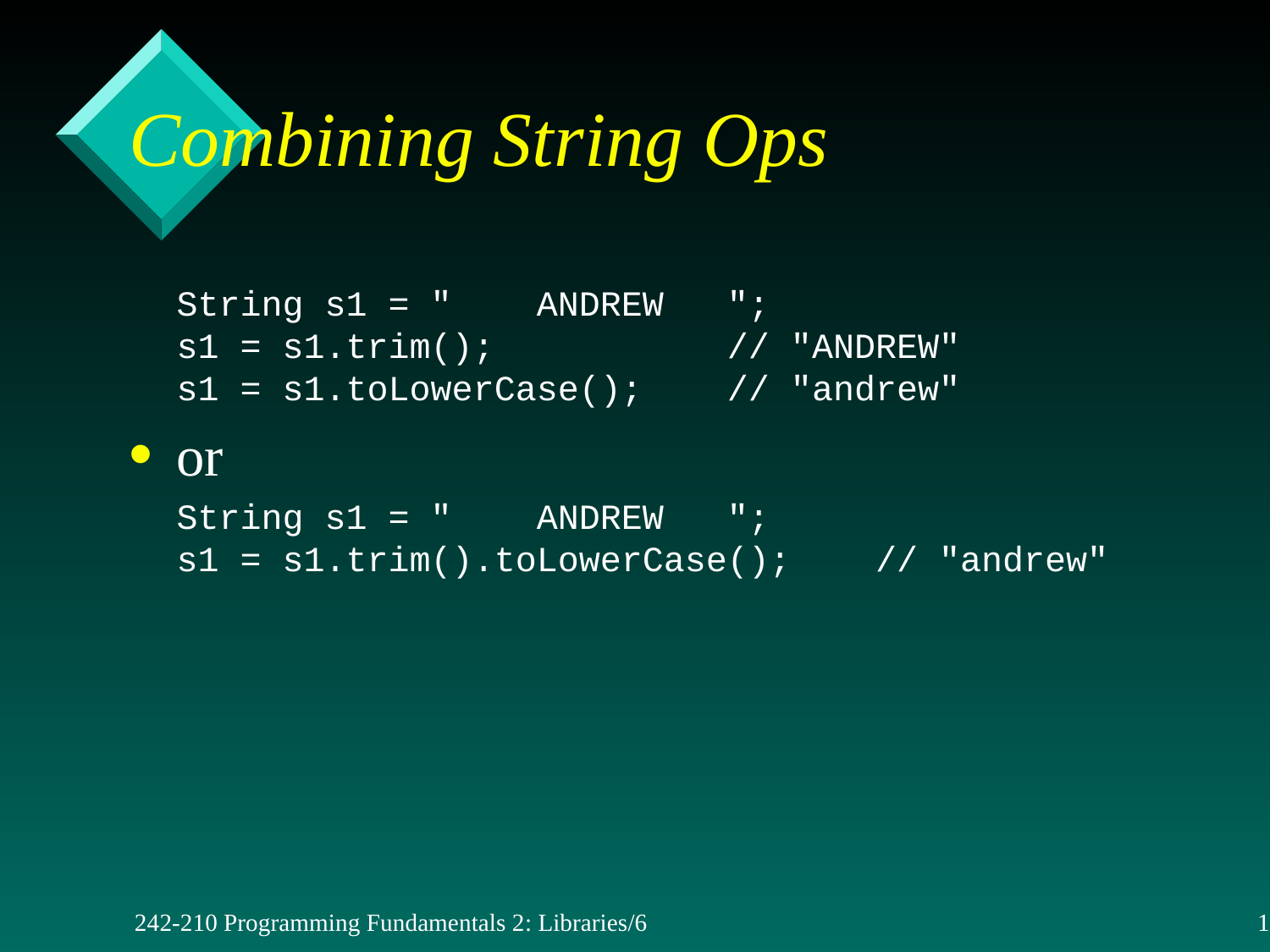

# Combining String Ops
	String s1 = "    ANDREW   ";
s1 = s1.trim();           // "ANDREW"
s1 = s1.toLowerCase();    // "andrew"
or
	String s1 = "    ANDREW   ";
s1 = s1.trim().toLowerCase();    // "andrew"